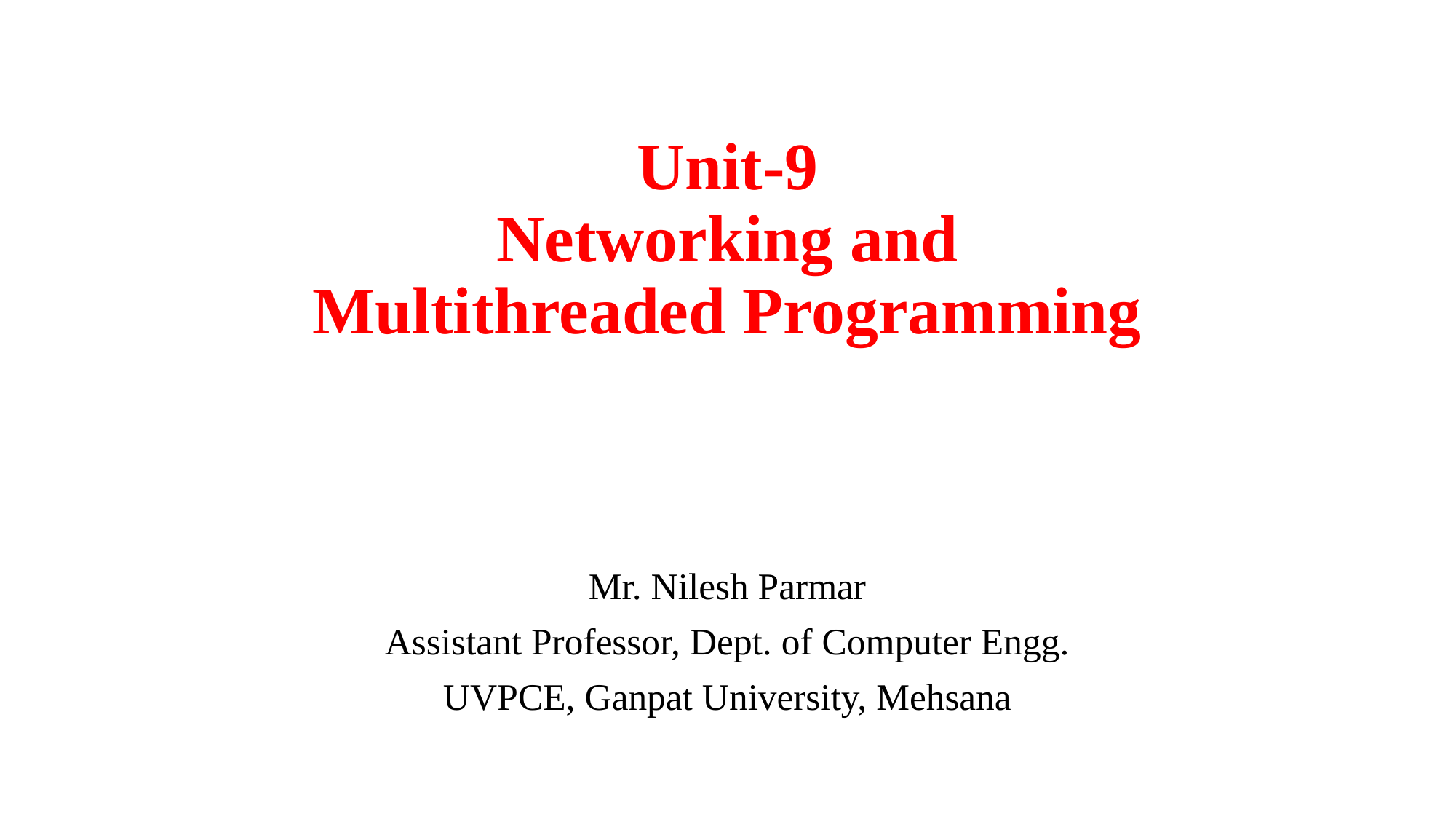

# Unit-9 Networking and Multithreaded Programming
Mr. Nilesh Parmar
Assistant Professor, Dept. of Computer Engg.
UVPCE, Ganpat University, Mehsana